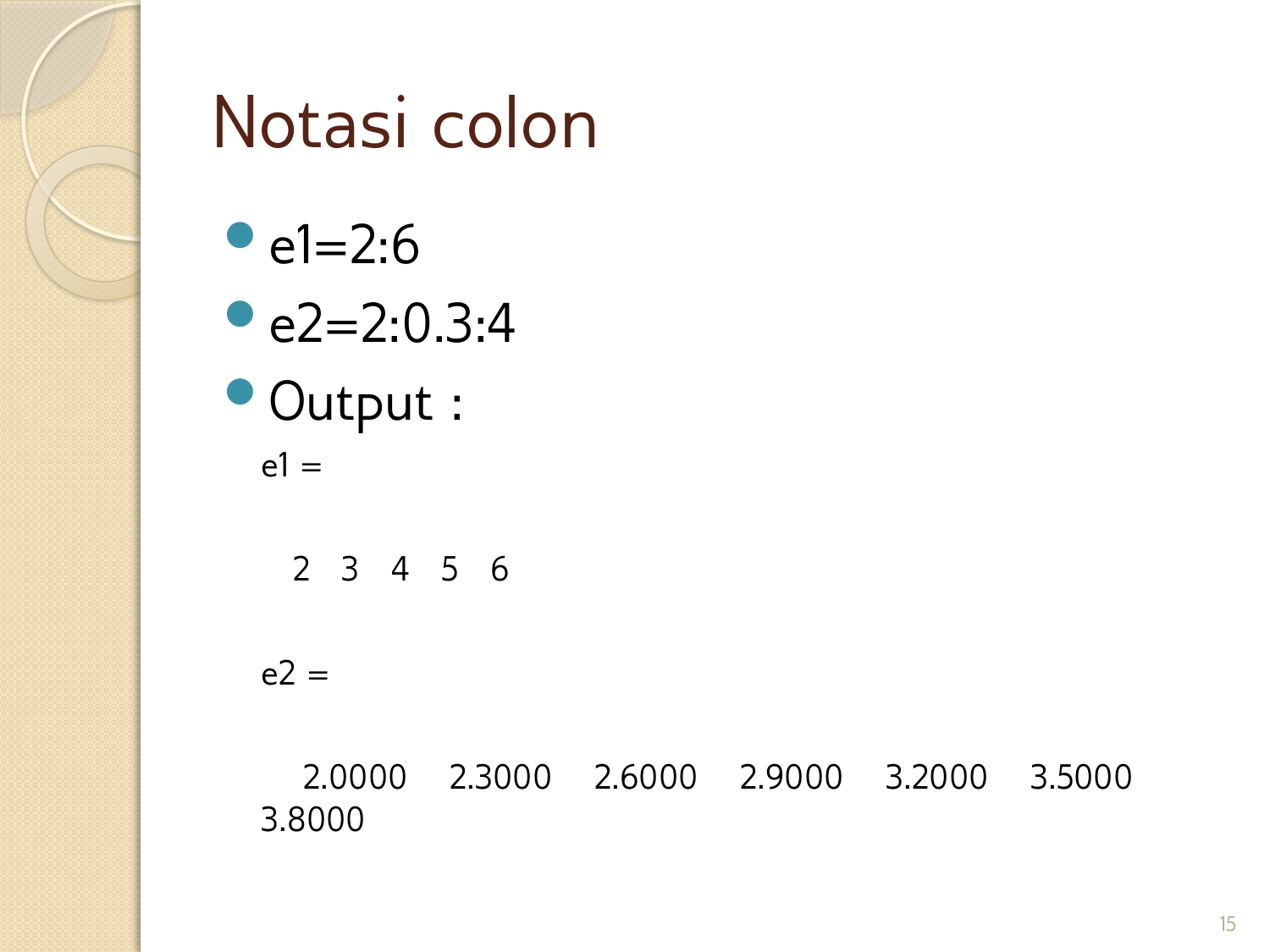

# Notasi colon
e1=2:6
e2=2:0.3:4
Output :
e1 =

   2   3   4   5   6

e2 =

    2.0000    2.3000    2.6000    2.9000    3.2000    3.5000    3.8000

15